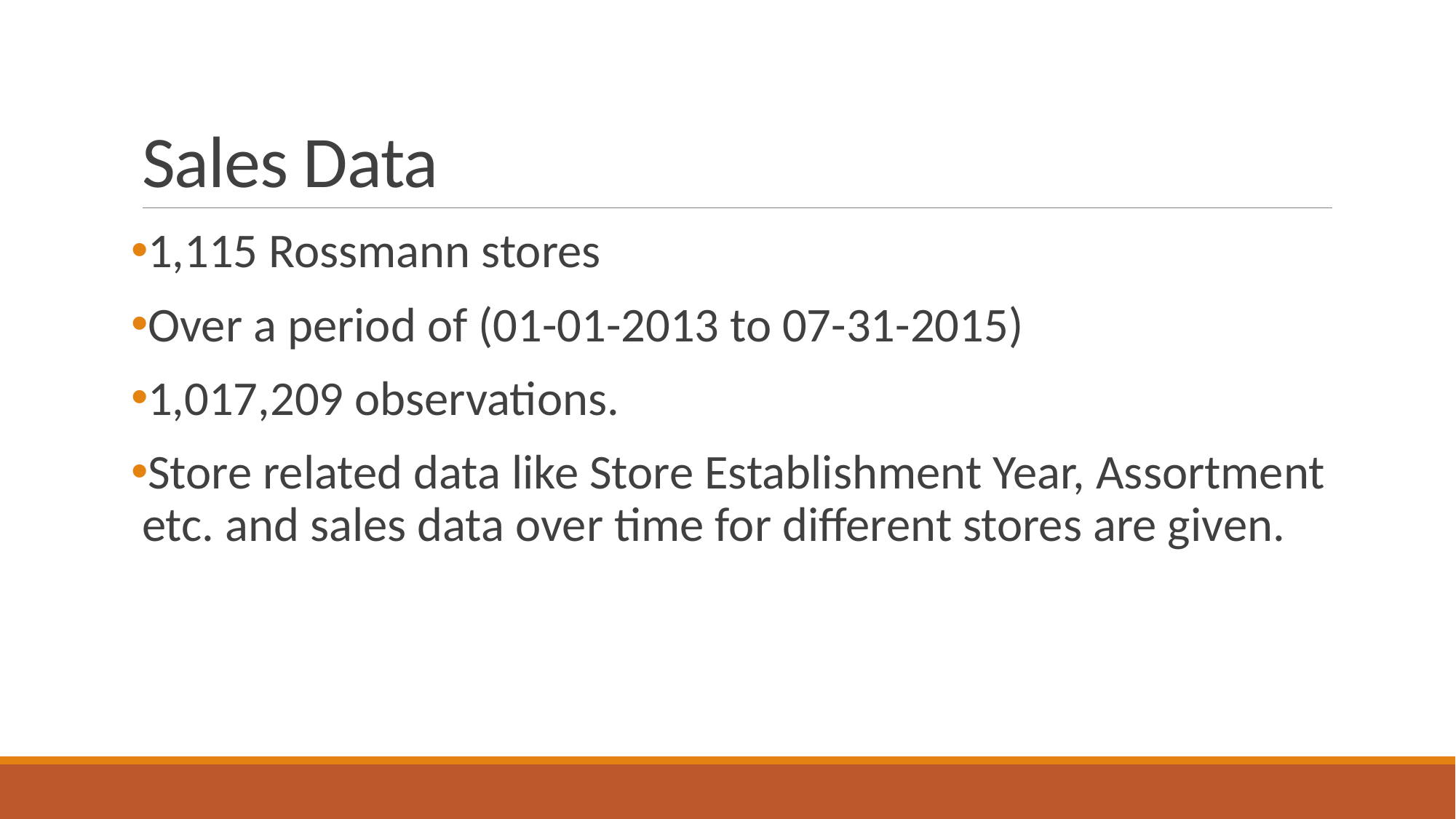

# Sales Data
1,115 Rossmann stores
Over a period of (01-01-2013 to 07-31-2015)
1,017,209 observations.
Store related data like Store Establishment Year, Assortment etc. and sales data over time for different stores are given.